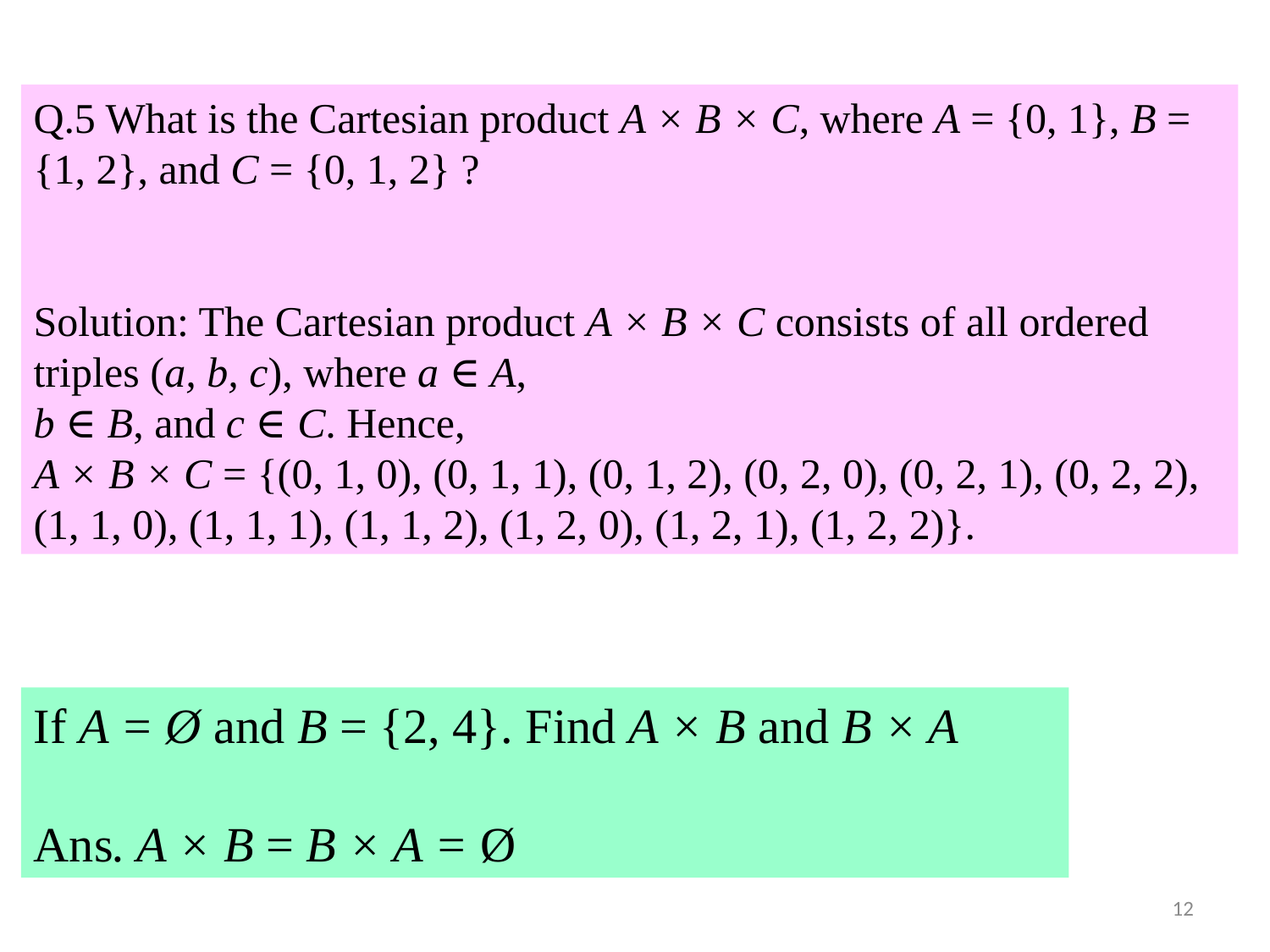

Q.5 What is the Cartesian product A × B × C, where A = {0, 1}, B = {1, 2}, and C = {0, 1, 2} ?

Solution: The Cartesian product A × B × C consists of all ordered triples (a, b, c), where a ∈ A,
b ∈ B, and c ∈ C. Hence,
A × B × C = {(0, 1, 0), (0, 1, 1), (0, 1, 2), (0, 2, 0), (0, 2, 1), (0, 2, 2),
(1, 1, 0), (1, 1, 1), (1, 1, 2), (1, 2, 0), (1, 2, 1), (1, 2, 2)}.
If A = Ø and B = {2, 4}. Find A × B and B × A

Ans. A × B = B × A = Ø
12